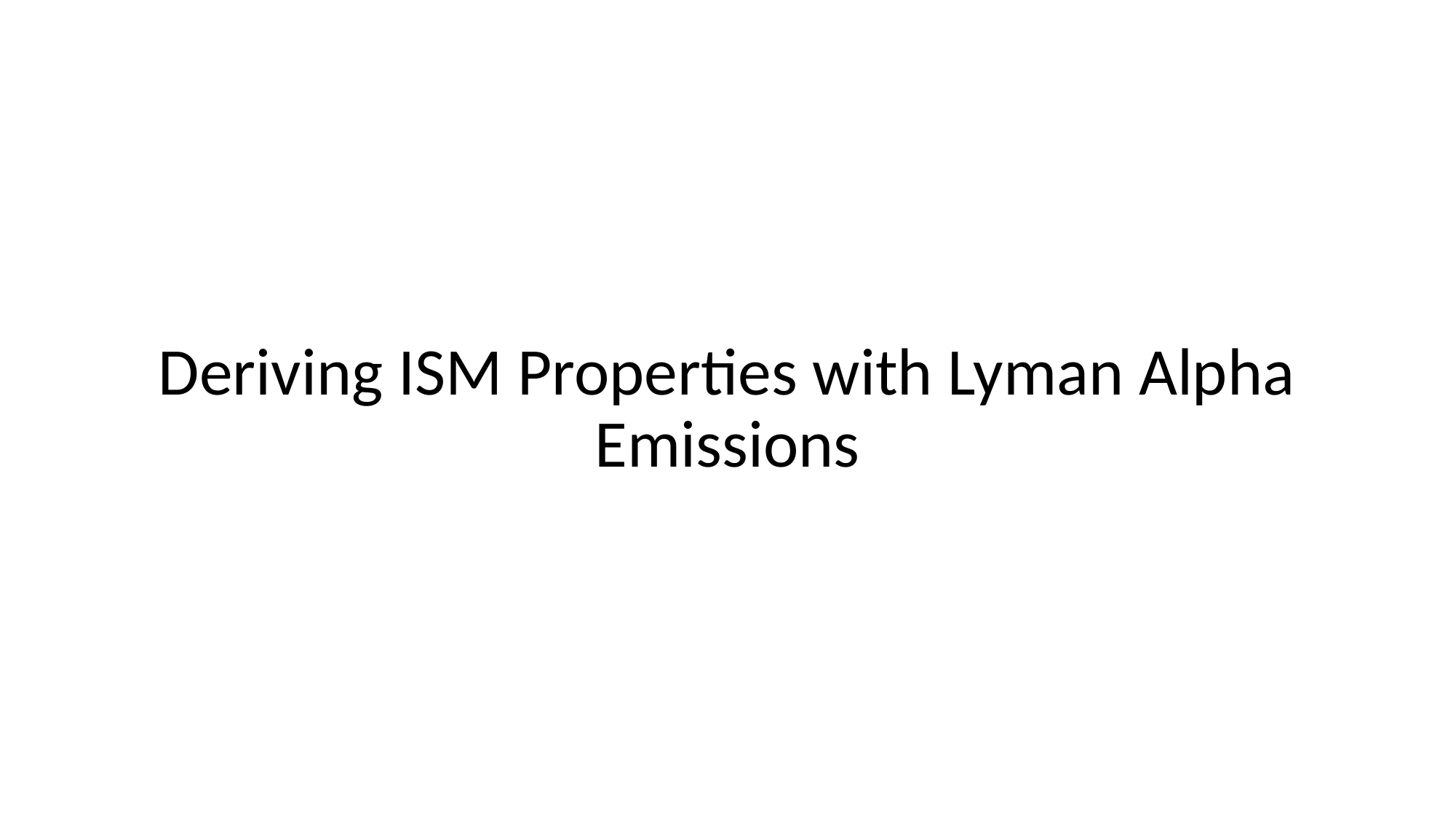

# Deriving ISM Properties with Lyman Alpha Emissions